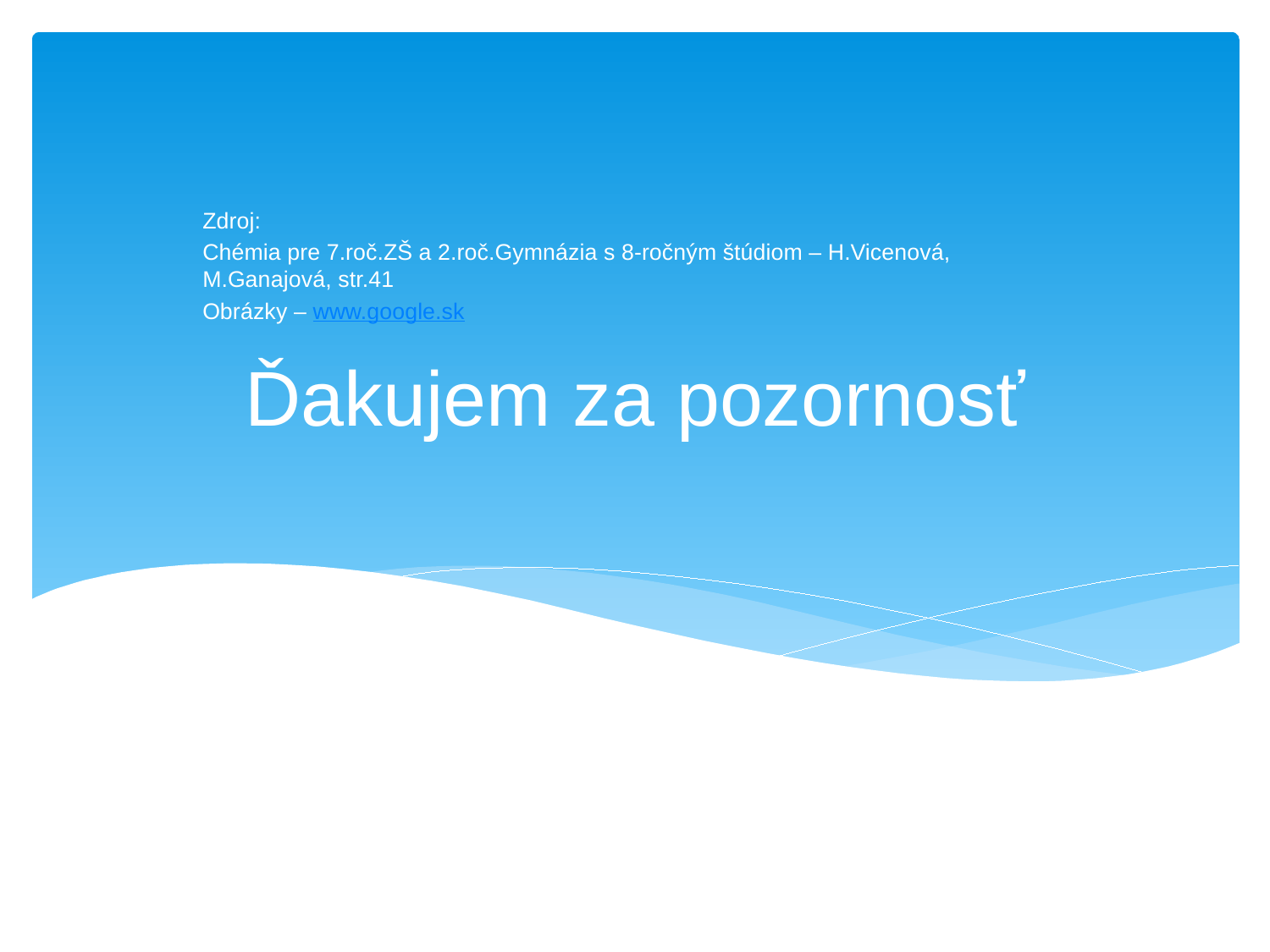

Zdroj:
Chémia pre 7.roč.ZŠ a 2.roč.Gymnázia s 8-ročným štúdiom – H.Vicenová, M.Ganajová, str.41
Obrázky – www.google.sk
# Ďakujem za pozornosť